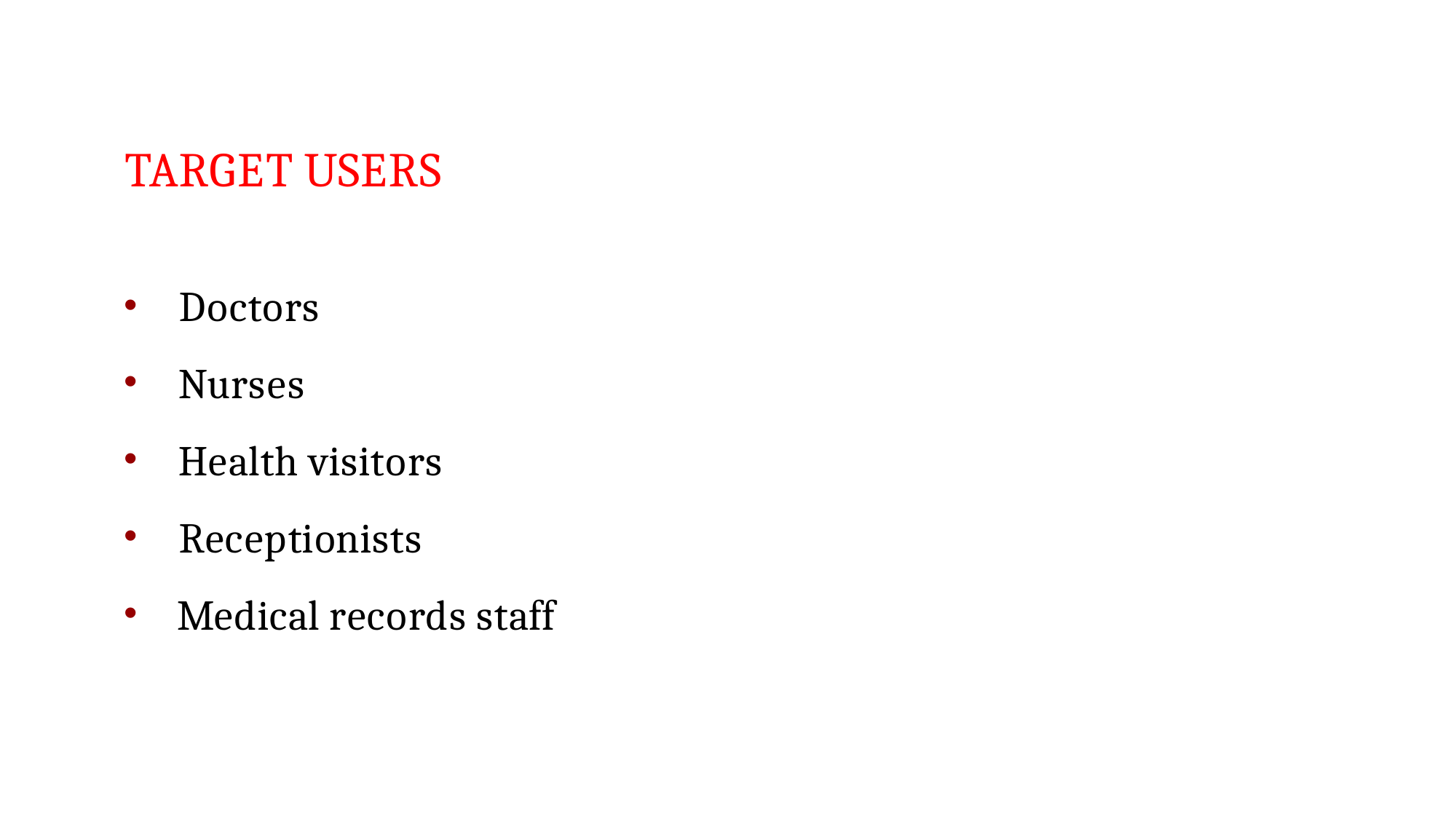

# Target users
Doctors
Nurses
Health visitors
Receptionists
Medical records staff